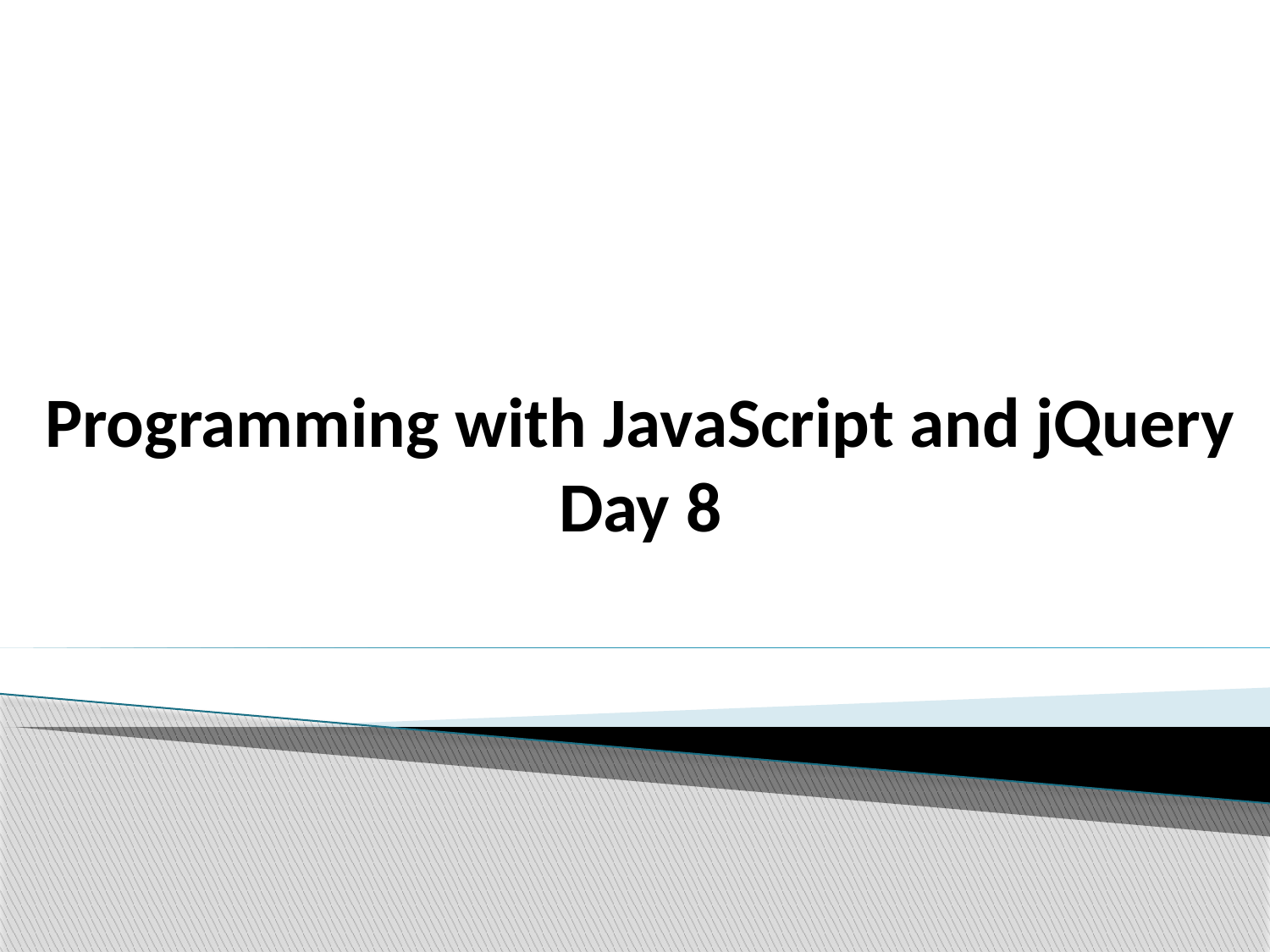

Programming with JavaScript and jQuery
Day 8